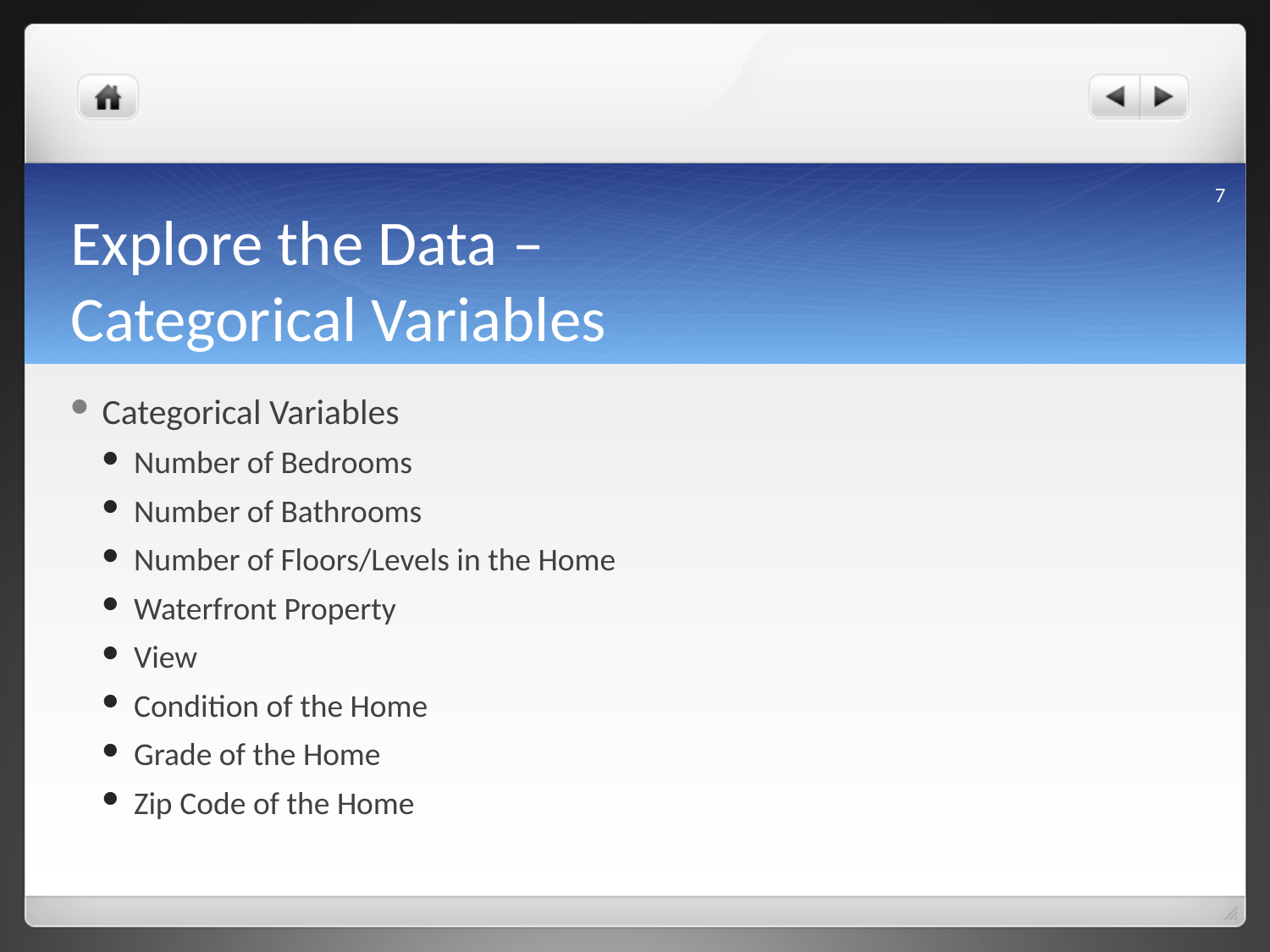

7
# Explore the Data – Categorical Variables
Categorical Variables
Number of Bedrooms
Number of Bathrooms
Number of Floors/Levels in the Home
Waterfront Property
View
Condition of the Home
Grade of the Home
Zip Code of the Home